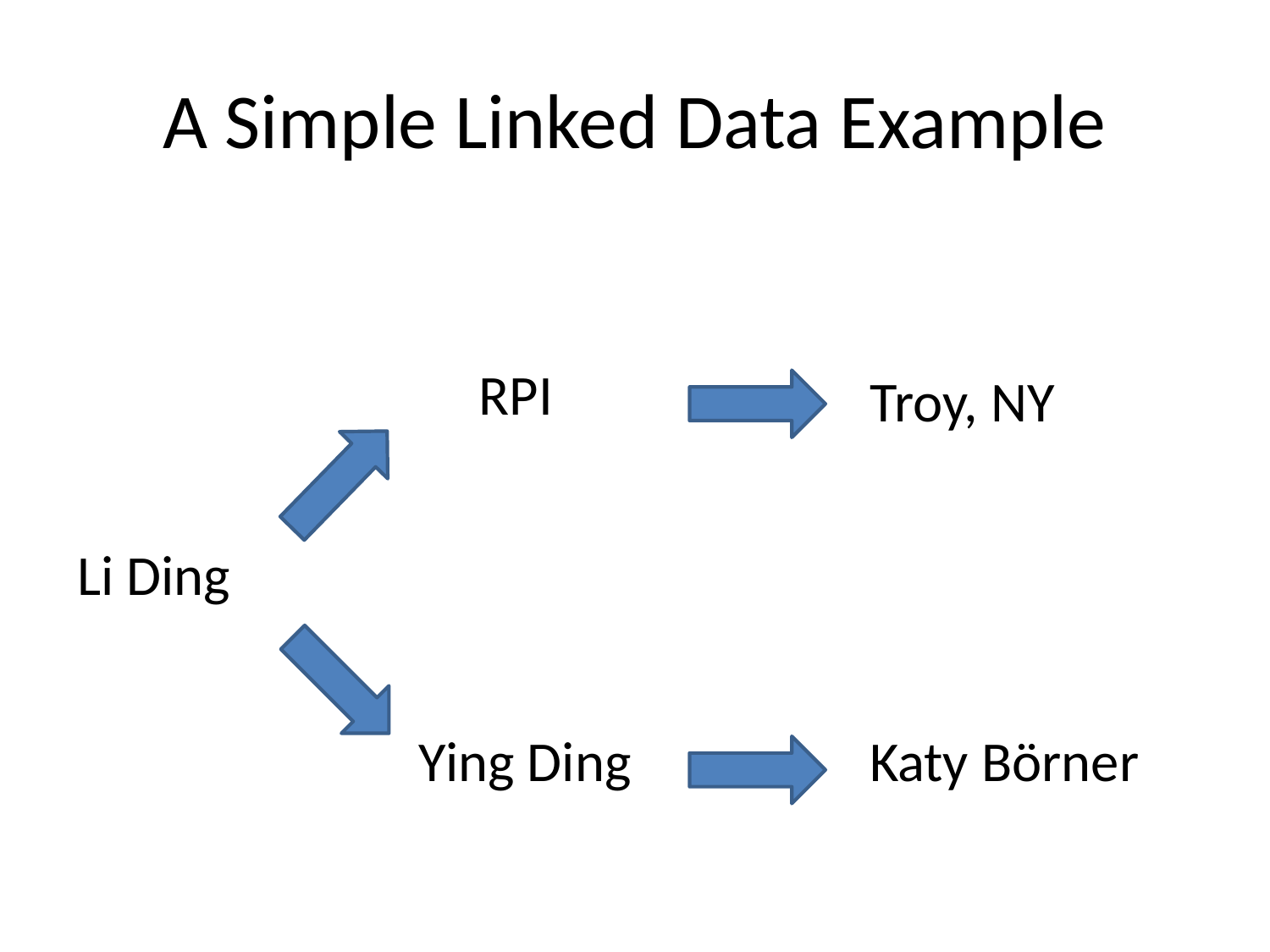

# A Simple Linked Data Example
RPI
Troy, NY

Li Ding

Ying Ding
Katy Bӧrner